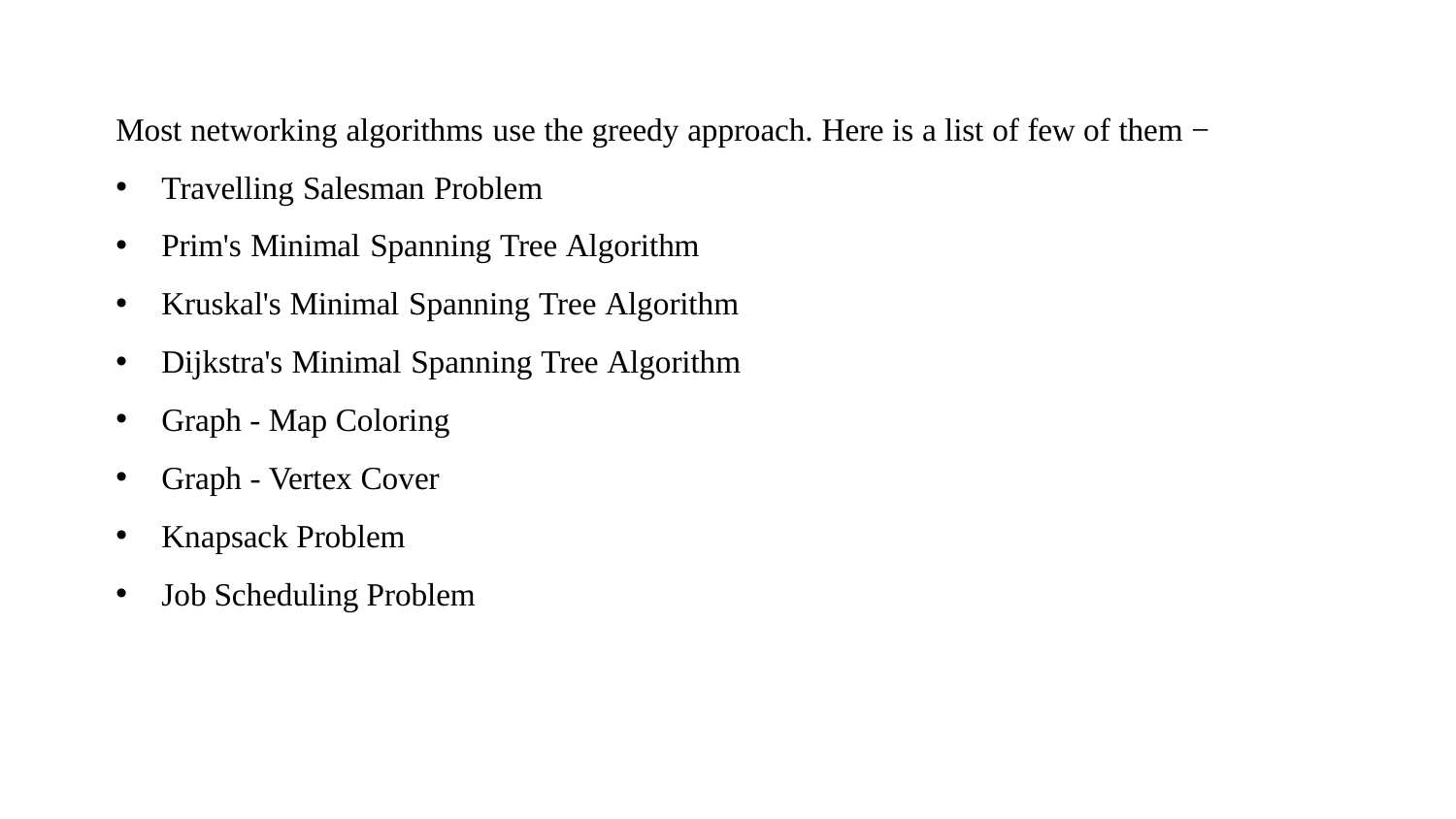

Most networking algorithms use the greedy approach. Here is a list of few of them −
Travelling Salesman Problem
Prim's Minimal Spanning Tree Algorithm
Kruskal's Minimal Spanning Tree Algorithm
Dijkstra's Minimal Spanning Tree Algorithm
Graph - Map Coloring
Graph - Vertex Cover
Knapsack Problem
Job Scheduling Problem